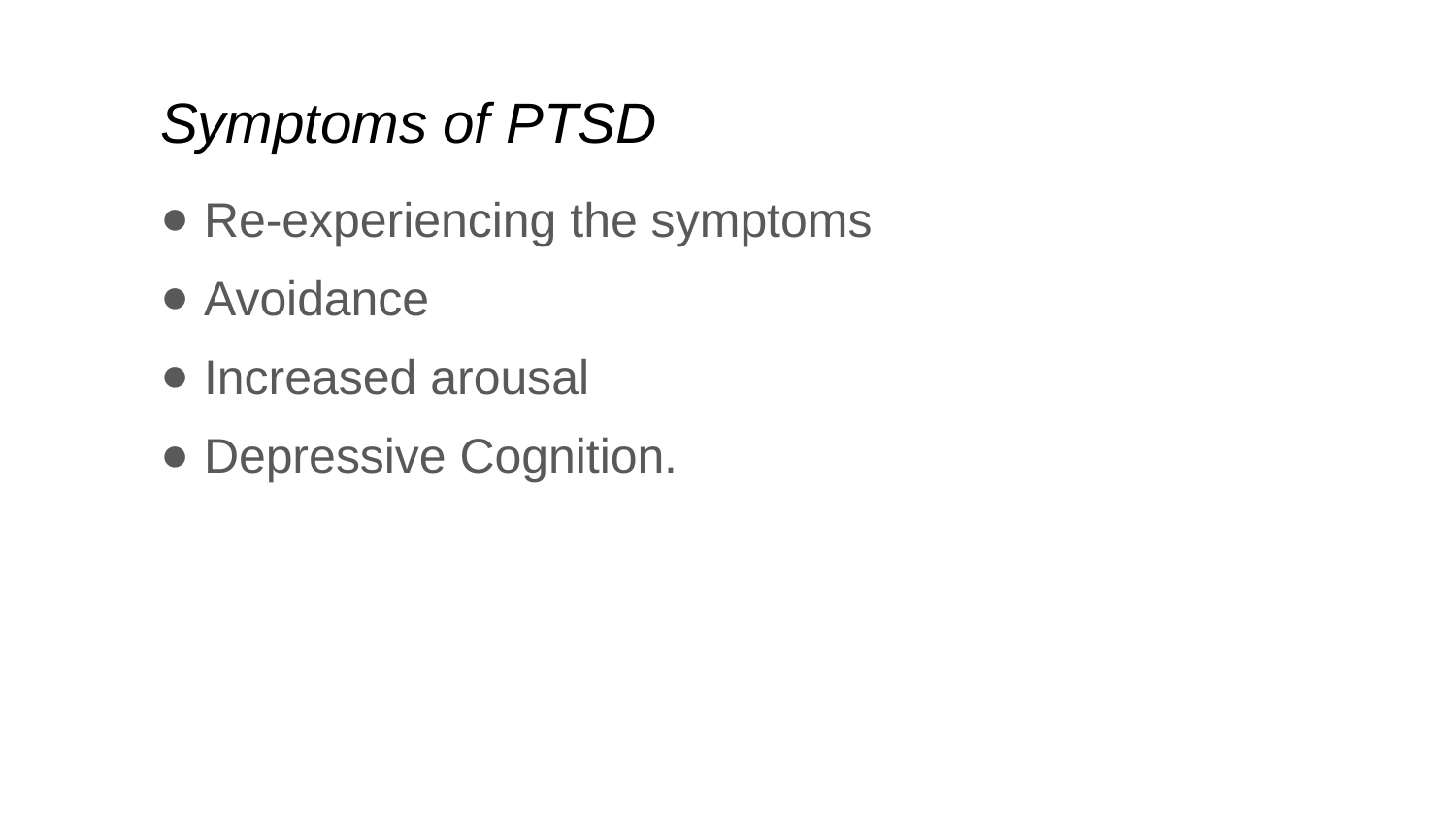

# Symptoms of PTSD
Re-experiencing the symptoms
Avoidance
Increased arousal
Depressive Cognition.